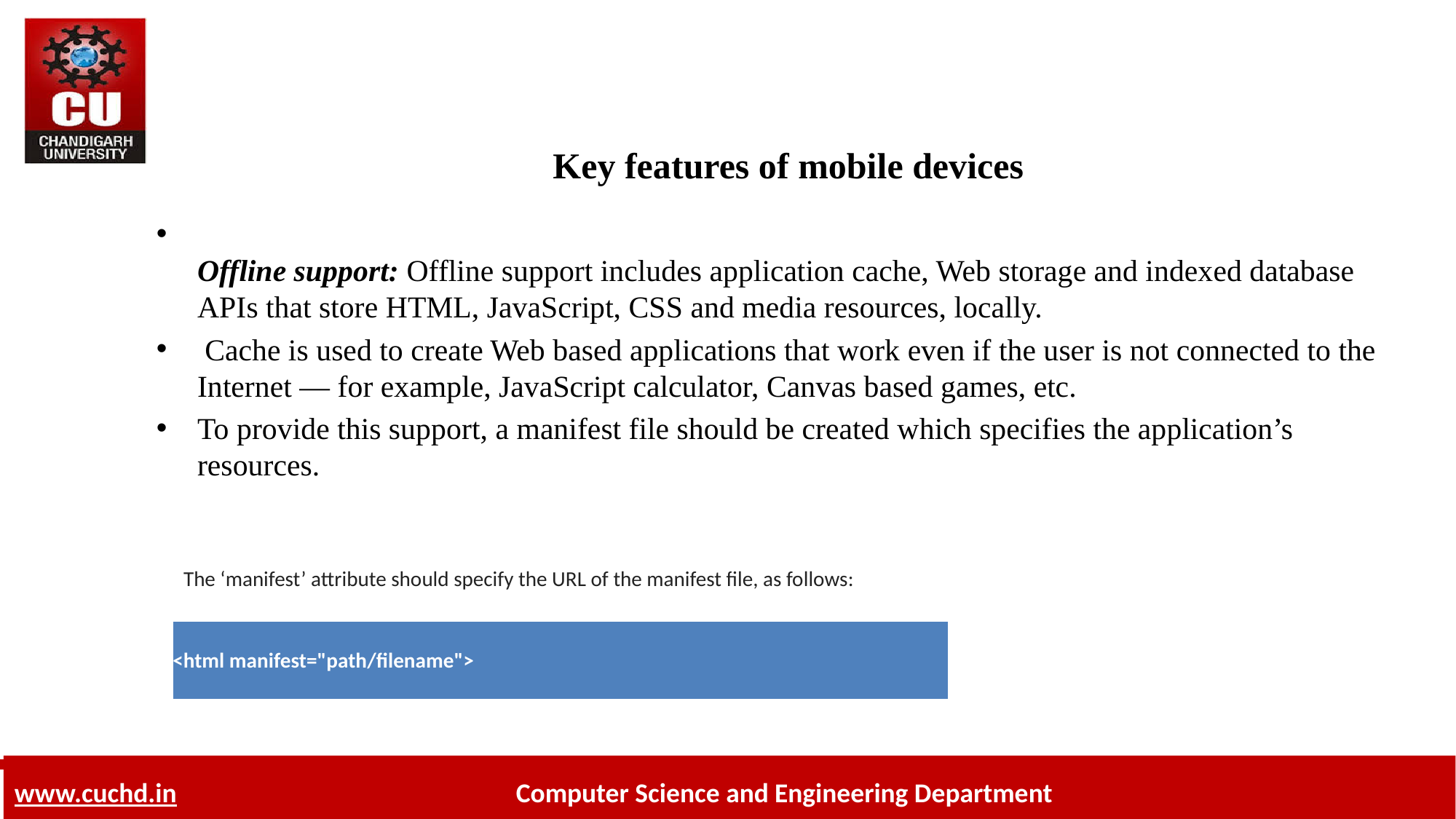

# Key features of mobile devices
Offline support: Offline support includes application cache, Web storage and indexed database APIs that store HTML, JavaScript, CSS and media resources, locally.
 Cache is used to create Web based applications that work even if the user is not connected to the Internet — for example, JavaScript calculator, Canvas based games, etc.
To provide this support, a manifest file should be created which specifies the application’s resources.

The ‘manifest’ attribute should specify the URL of the manifest file, as follows:
| <html manifest="path/filename"> |
| --- |